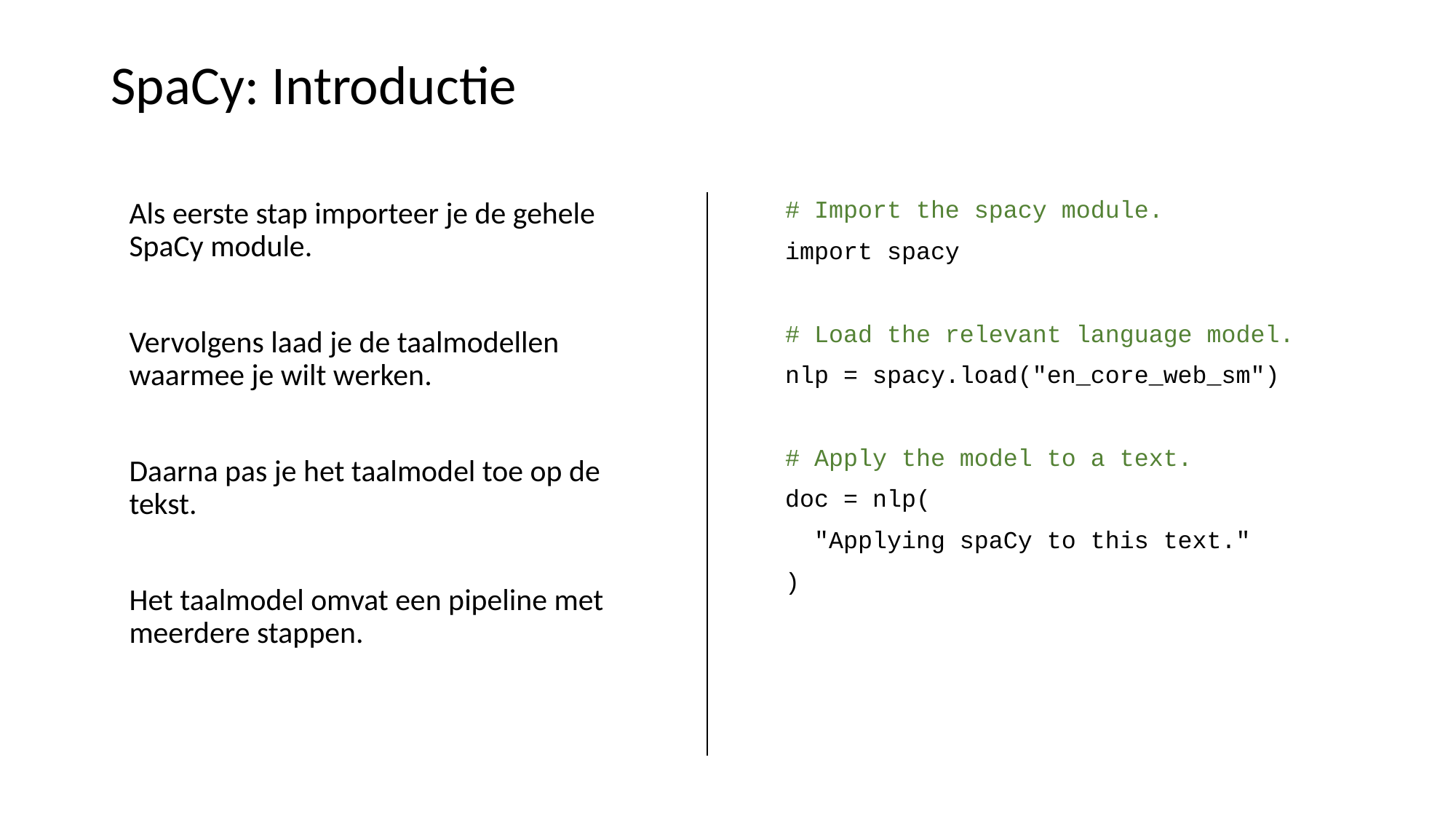

# SpaCy: Introductie
Als eerste stap importeer je de gehele SpaCy module.

Vervolgens laad je de taalmodellen waarmee je wilt werken.

Daarna pas je het taalmodel toe op de tekst.

Het taalmodel omvat een pipeline met meerdere stappen.
# Import the spacy module.
import spacy

# Load the relevant language model.
nlp = spacy.load("en_core_web_sm")

# Apply the model to a text.
doc = nlp(
  "Applying spaCy to this text."
)